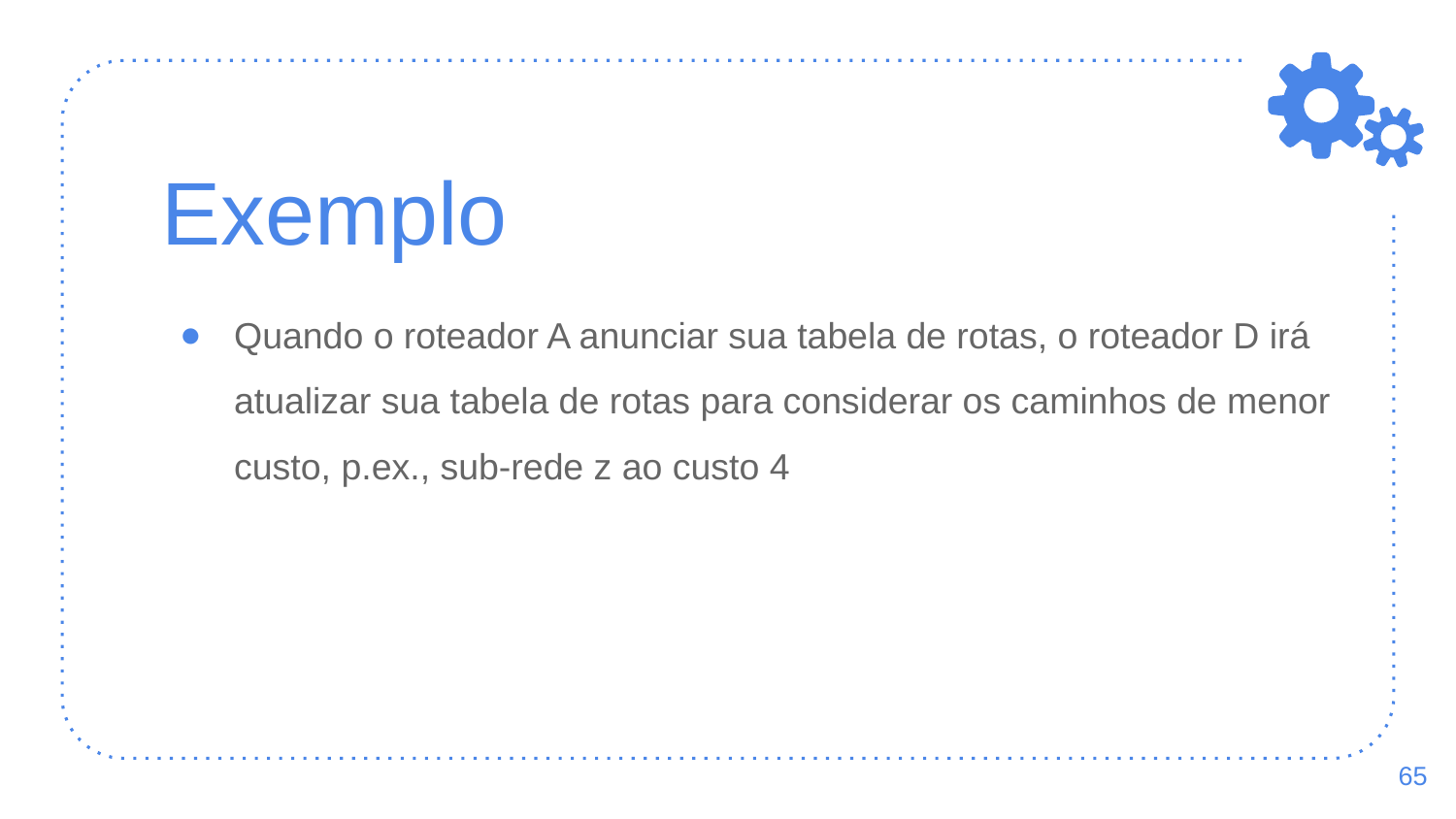

# Exemplo
Quando o roteador A anunciar sua tabela de rotas, o roteador D irá atualizar sua tabela de rotas para considerar os caminhos de menor custo, p.ex., sub-rede z ao custo 4
65